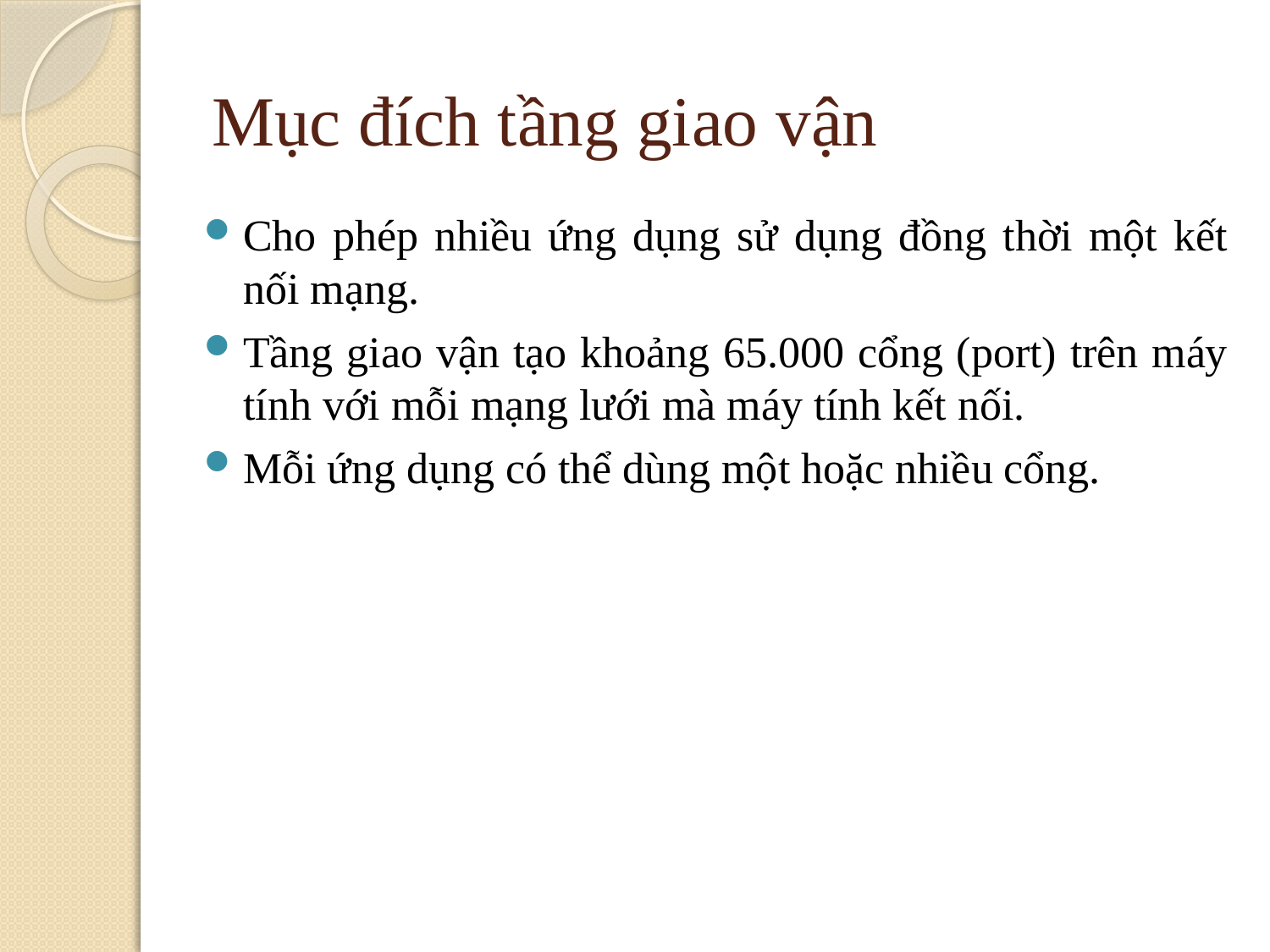

# Mục đích tầng giao vận
Cho phép nhiều ứng dụng sử dụng đồng thời một kết nối mạng.
Tầng giao vận tạo khoảng 65.000 cổng (port) trên máy tính với mỗi mạng lưới mà máy tính kết nối.
Mỗi ứng dụng có thể dùng một hoặc nhiều cổng.